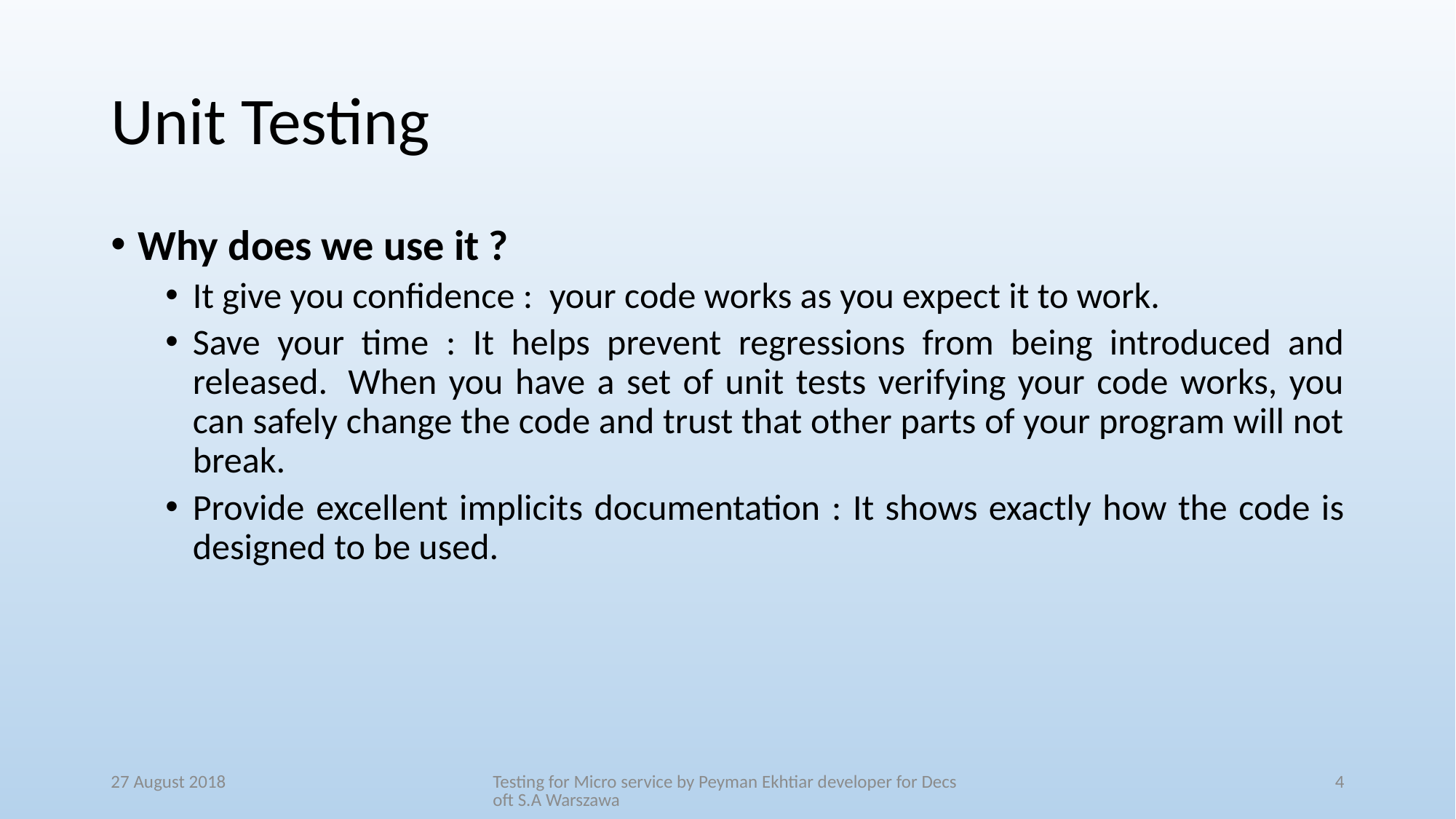

# Unit Testing
Why does we use it ?
It give you confidence :  your code works as you expect it to work.
Save your time : It helps prevent regressions from being introduced and released.  When you have a set of unit tests verifying your code works, you can safely change the code and trust that other parts of your program will not break.
Provide excellent implicits documentation : It shows exactly how the code is designed to be used.
27 August 2018
Testing for Micro service by Peyman Ekhtiar developer for Decsoft S.A Warszawa
4